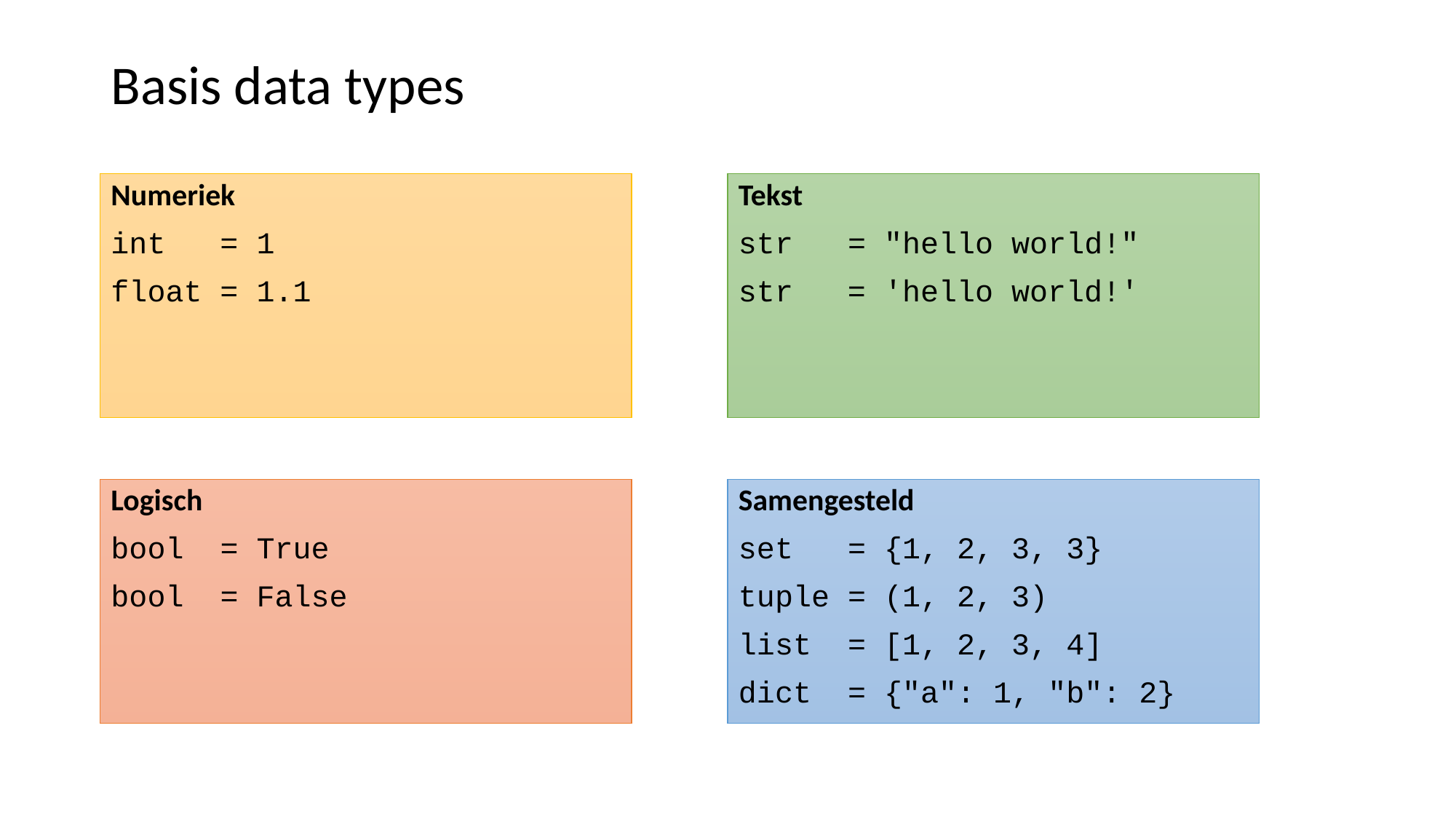

# Basis data types
Tekst
str   = "hello world!"
str	= 'hello world!'
Numeriek
int	= 1
float	= 1.1
Logisch
bool  = True
bool  = False
Samengesteld
set   = {1, 2, 3, 3}
tuple = (1, 2, 3)
list  = [1, 2, 3, 4]
dict  = {"a": 1, "b": 2}